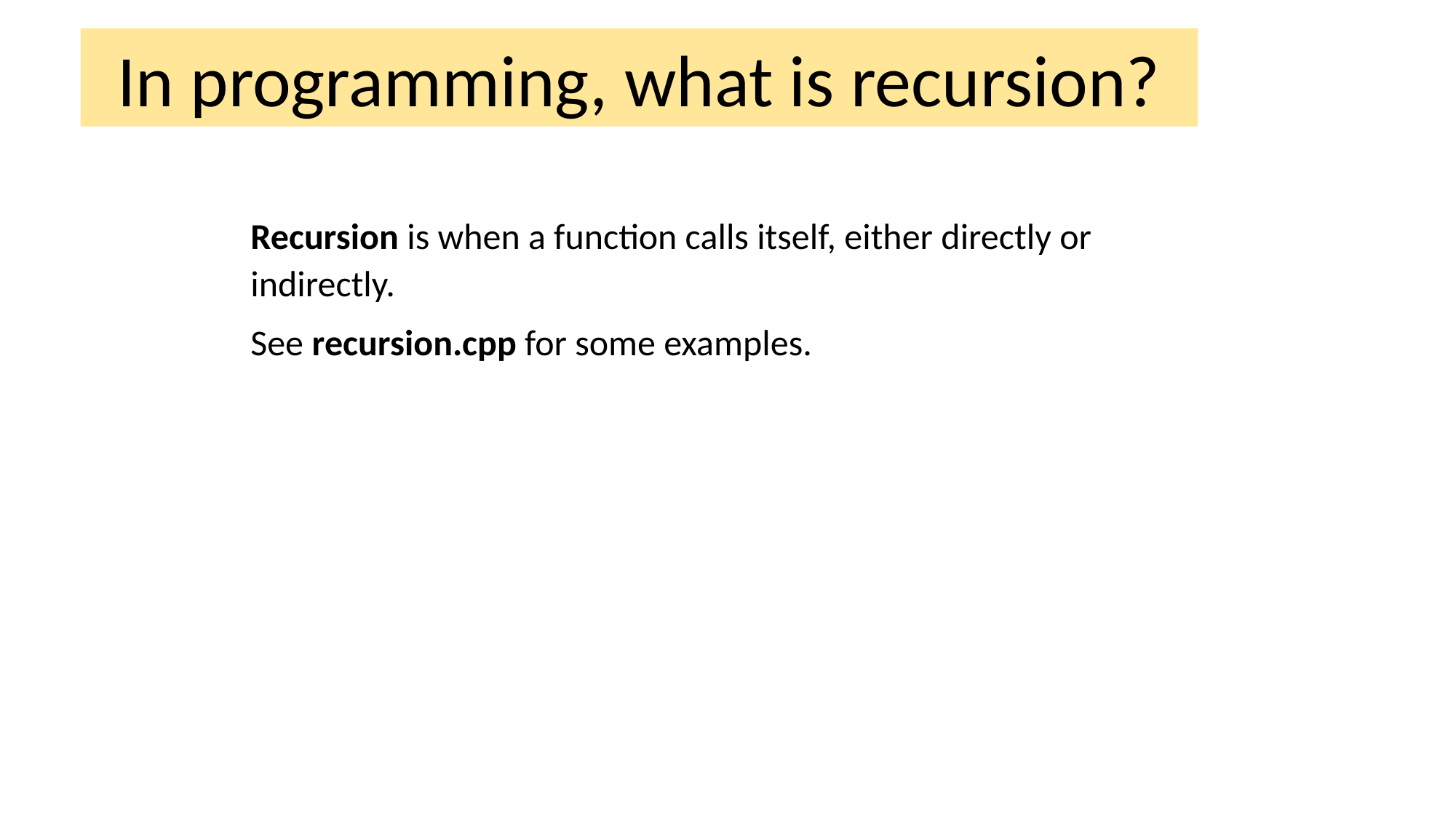

In programming, what is recursion?
Recursion is when a function calls itself, either directly or indirectly.
See recursion.cpp for some examples.